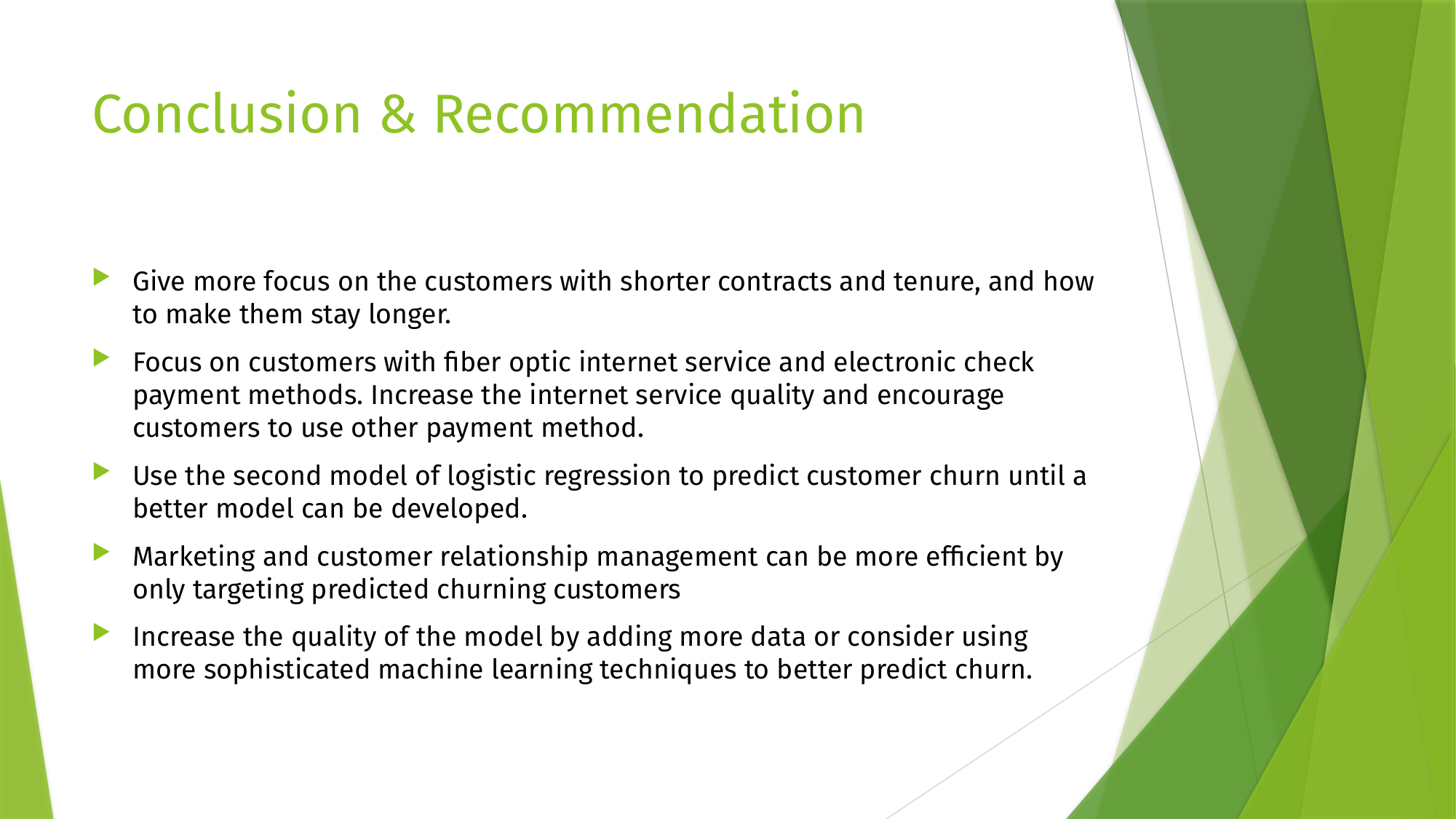

# Conclusion & Recommendation
Give more focus on the customers with shorter contracts and tenure, and how to make them stay longer.
Focus on customers with fiber optic internet service and electronic check payment methods. Increase the internet service quality and encourage customers to use other payment method.
Use the second model of logistic regression to predict customer churn until a better model can be developed.
Marketing and customer relationship management can be more efficient by only targeting predicted churning customers
Increase the quality of the model by adding more data or consider using more sophisticated machine learning techniques to better predict churn.